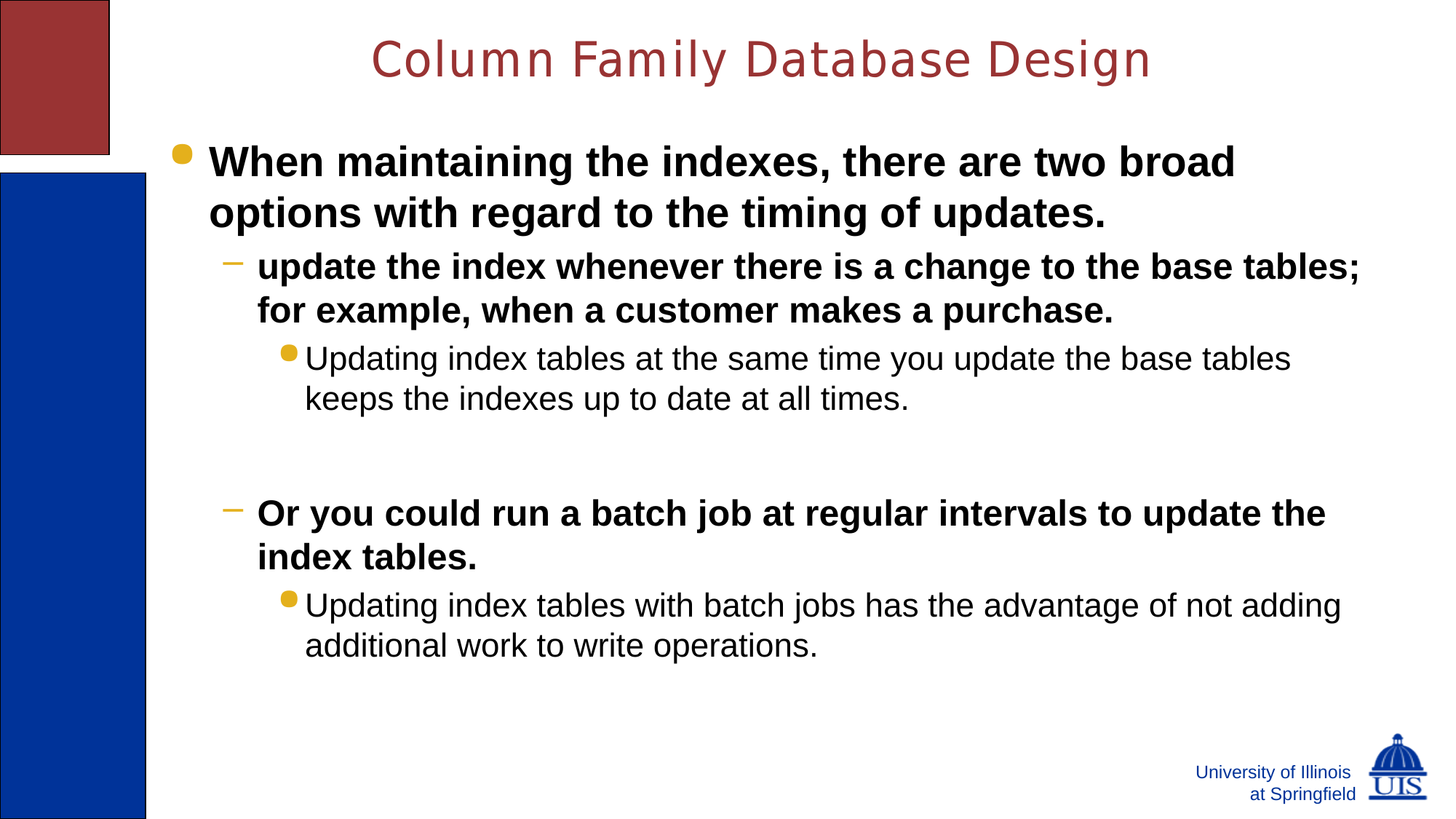

# Column Family Database Design
When maintaining the indexes, there are two broad options with regard to the timing of updates.
update the index whenever there is a change to the base tables; for example, when a customer makes a purchase.
Updating index tables at the same time you update the base tables keeps the indexes up to date at all times.

Or you could run a batch job at regular intervals to update the index tables.
Updating index tables with batch jobs has the advantage of not adding additional work to write operations.